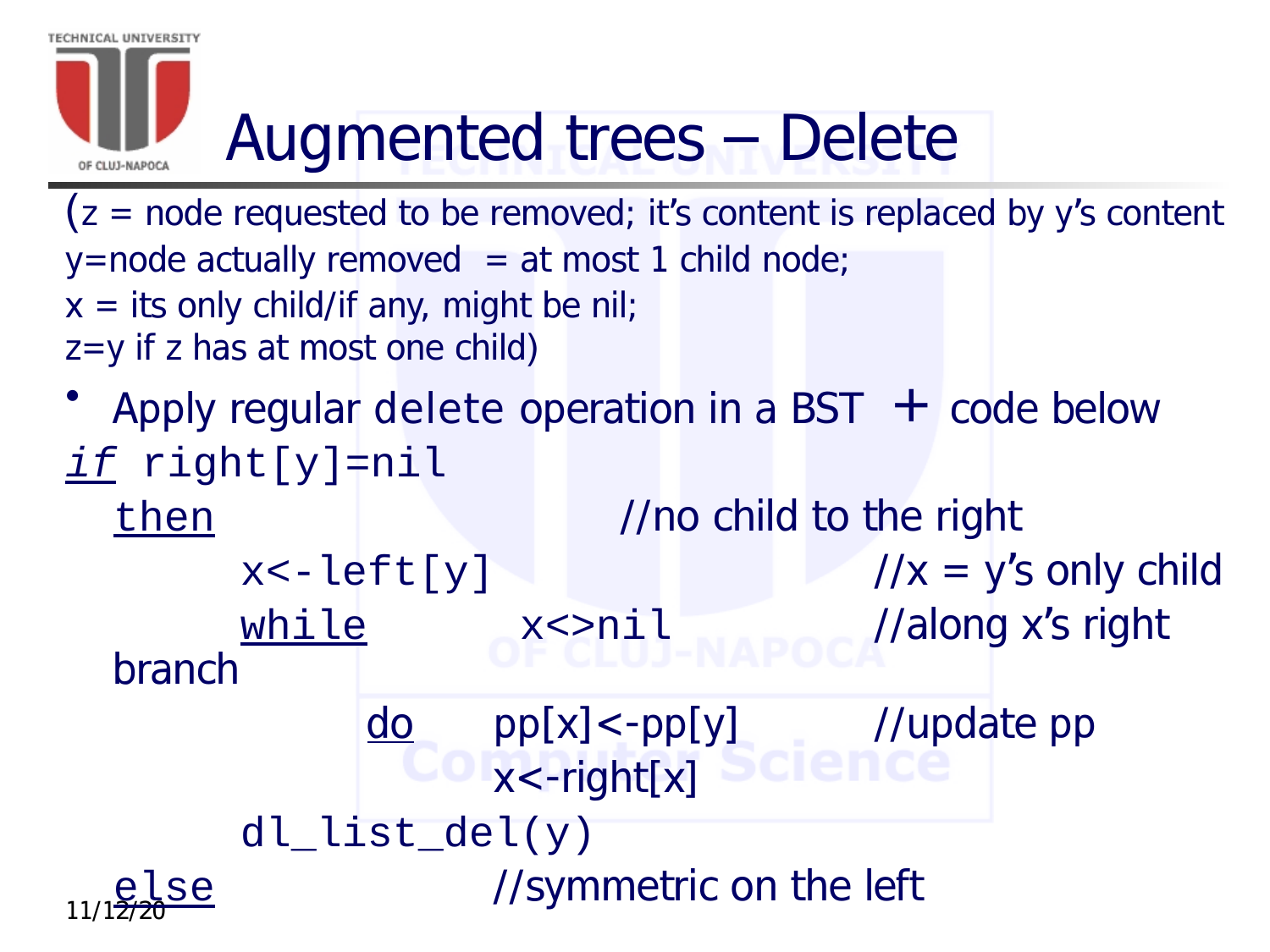

# Augmented trees – Delete
(z = node requested to be removed; it’s content is replaced by y’s content
y=node actually removed  = at most 1 child node;
x = its only child/if any, might be nil;
z=y if z has at most one child)
Apply regular delete operation in a BST  + code below
if right[y]=nil
	then				//no child to the right
		x<-left[y]			//x = y’s only child
		while	 x<>nil		//along x’s right branch
			do 	pp[x]<-pp[y]		//update pp
				x<-right[x]
		dl_list_del(y)
	else			//symmetric on the left
11/12/20